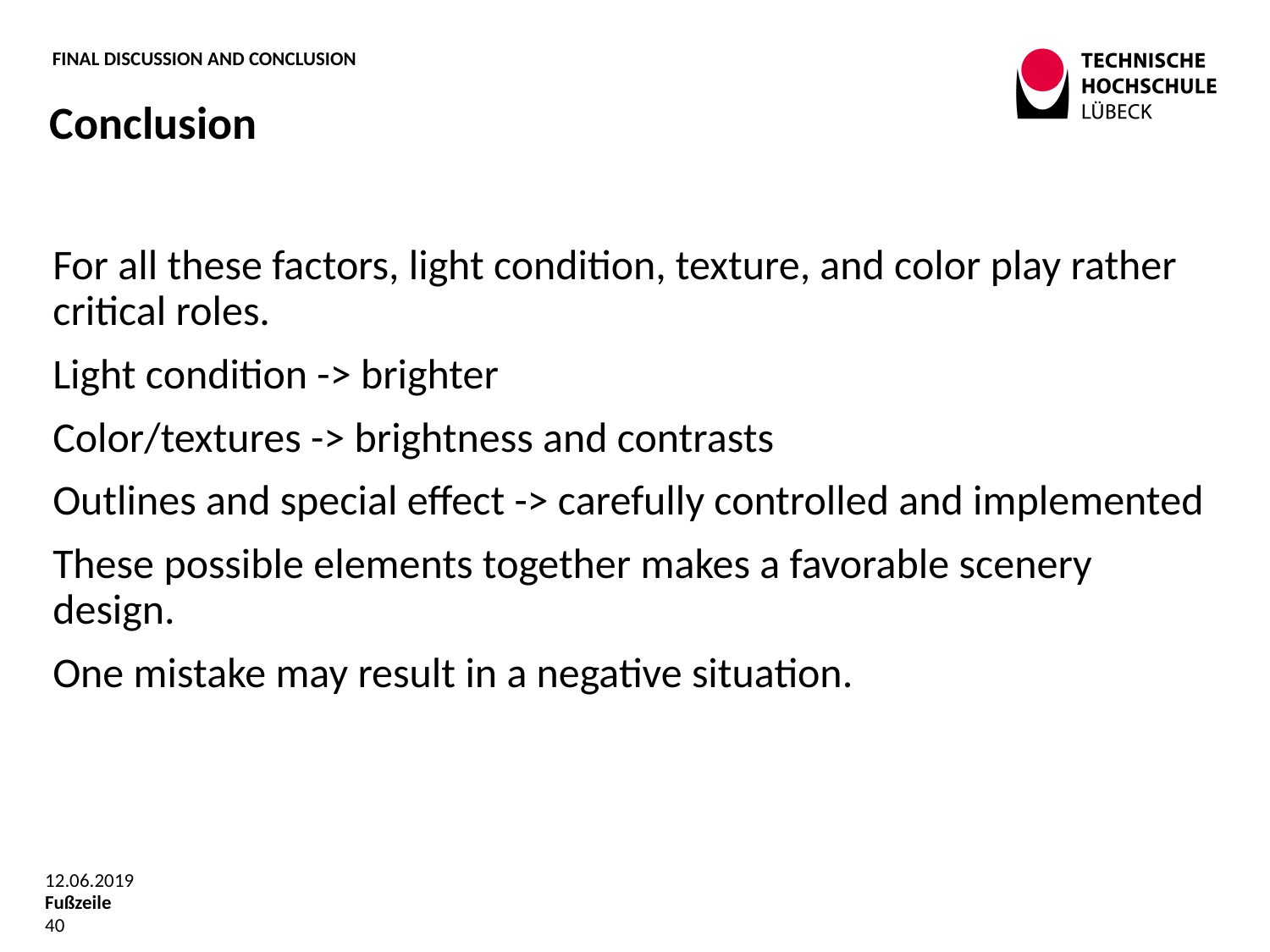

# Final discussion and conclusion
Conclusion
For all these factors, light condition, texture, and color play rather critical roles.
Light condition -> brighter
Color/textures -> brightness and contrasts
Outlines and special effect -> carefully controlled and implemented
These possible elements together makes a favorable scenery design.
One mistake may result in a negative situation.
12.06.2019
Fußzeile

40